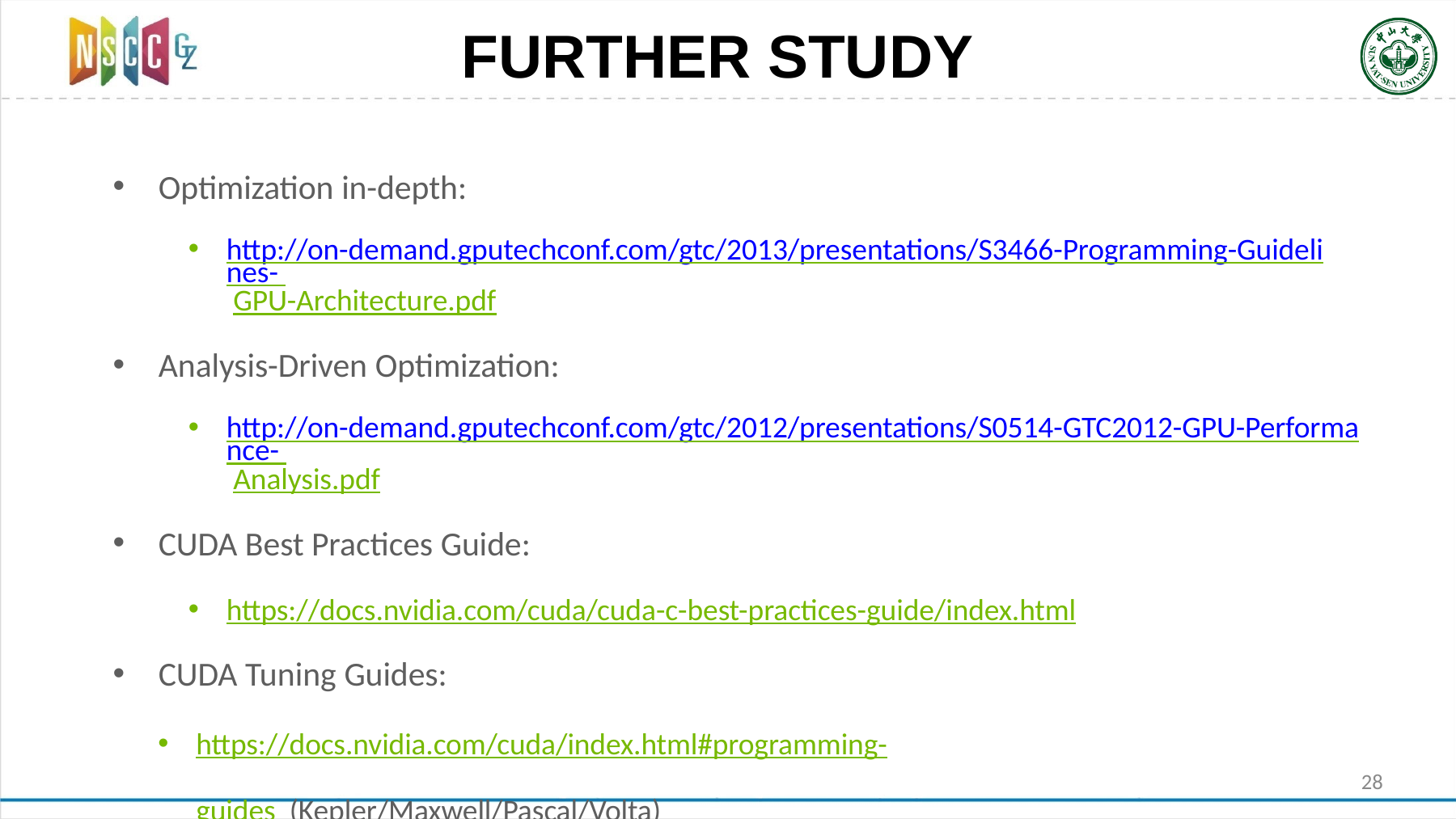

# FURTHER STUDY
Optimization in-depth:
http://on-demand.gputechconf.com/gtc/2013/presentations/S3466-Programming-Guidelines-  GPU-Architecture.pdf
Analysis-Driven Optimization:
http://on-demand.gputechconf.com/gtc/2012/presentations/S0514-GTC2012-GPU-Performance-  Analysis.pdf
CUDA Best Practices Guide:
https://docs.nvidia.com/cuda/cuda-c-best-practices-guide/index.html
CUDA Tuning Guides:
https://docs.nvidia.com/cuda/index.html#programming-guides  (Kepler/Maxwell/Pascal/Volta)
28